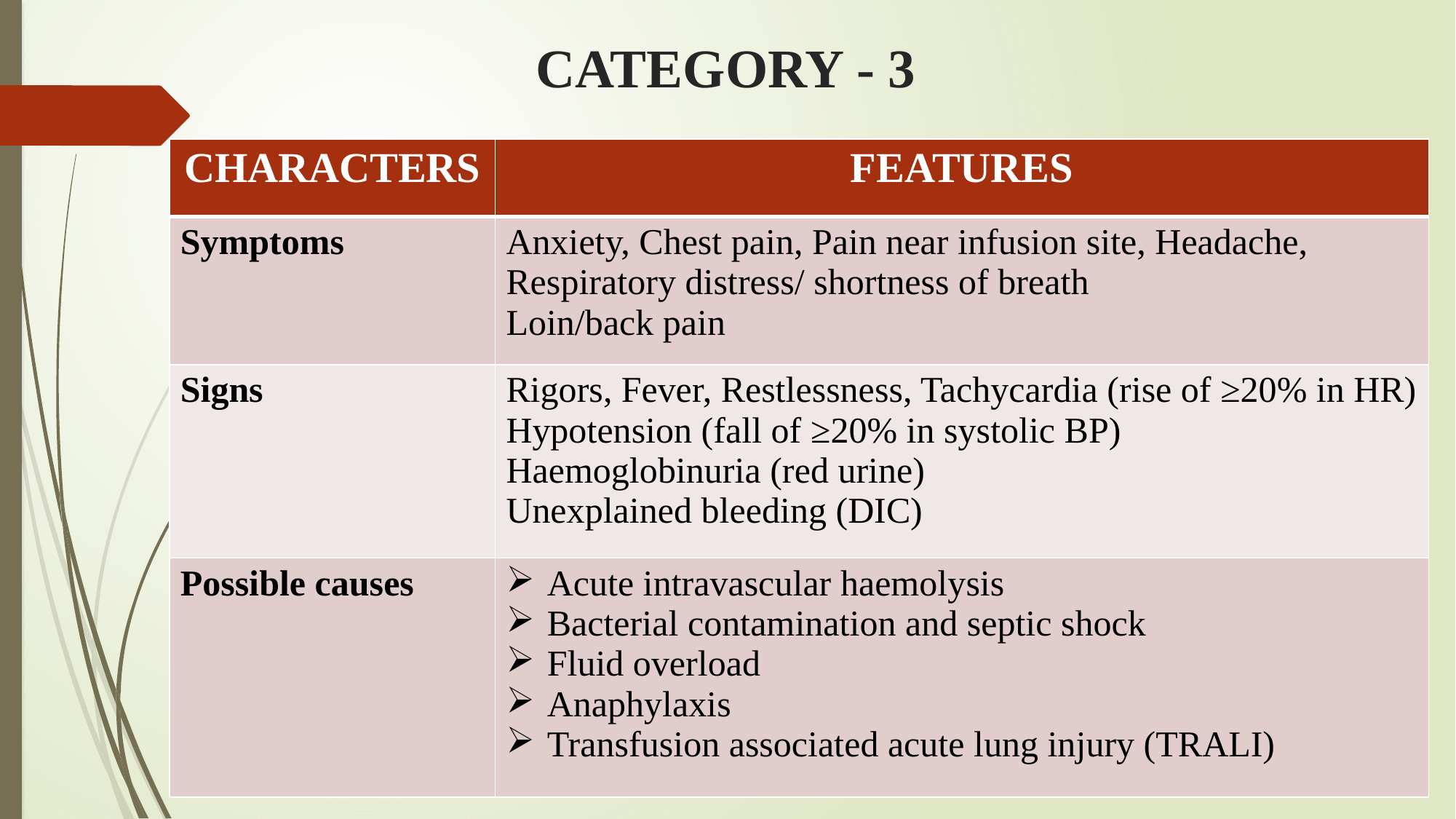

# CATEGORY - 3
| CHARACTERS | FEATURES |
| --- | --- |
| Symptoms | Anxiety, Chest pain, Pain near infusion site, Headache, Respiratory distress/ shortness of breath Loin/back pain |
| Signs | Rigors, Fever, Restlessness, Tachycardia (rise of ≥20% in HR) Hypotension (fall of ≥20% in systolic BP) Haemoglobinuria (red urine) Unexplained bleeding (DIC) |
| Possible causes | Acute intravascular haemolysis Bacterial contamination and septic shock Fluid overload Anaphylaxis Transfusion associated acute lung injury (TRALI) |